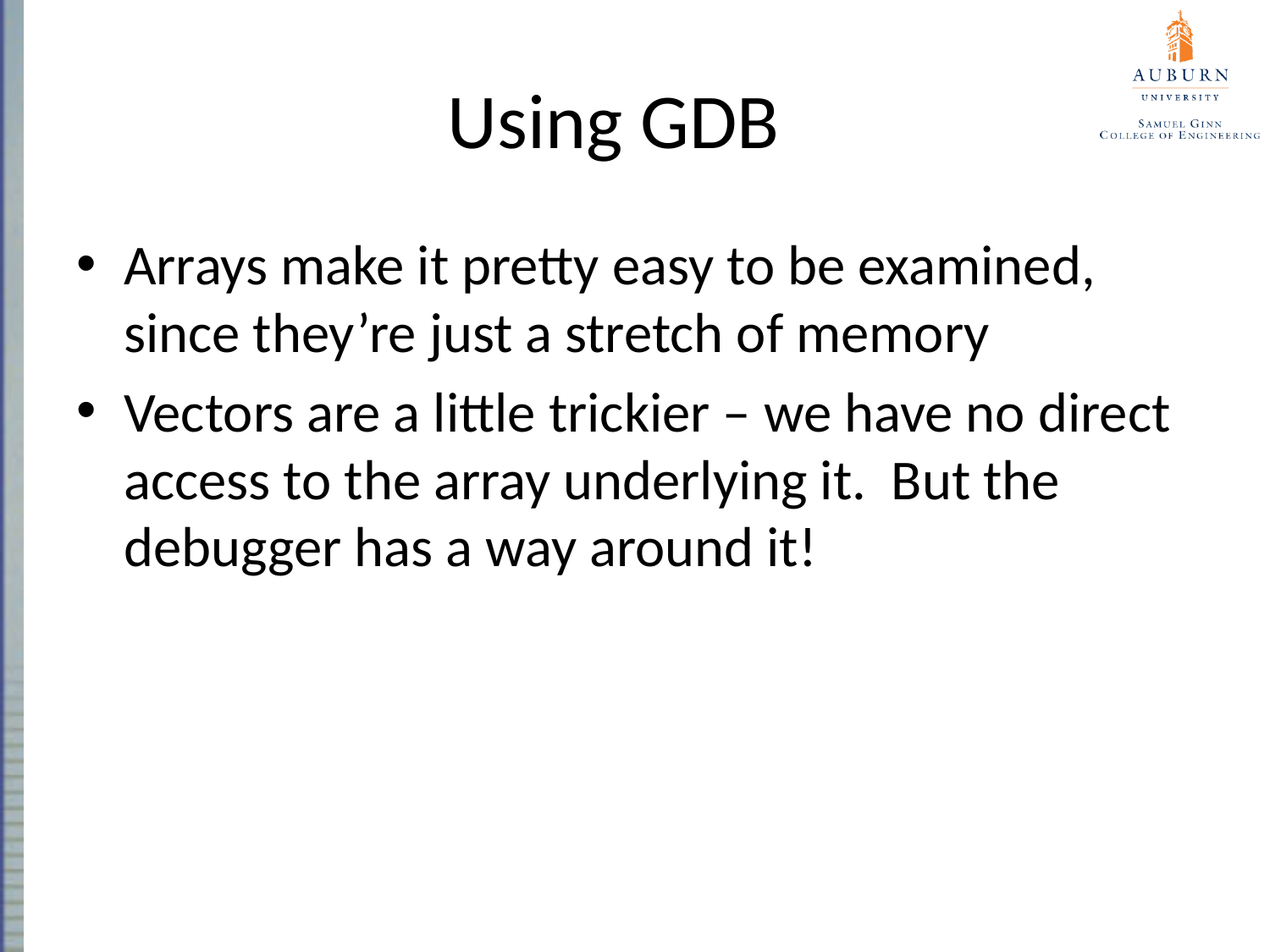

# Using GDB
Arrays make it pretty easy to be examined, since they’re just a stretch of memory
Vectors are a little trickier – we have no direct access to the array underlying it.  But the debugger has a way around it!